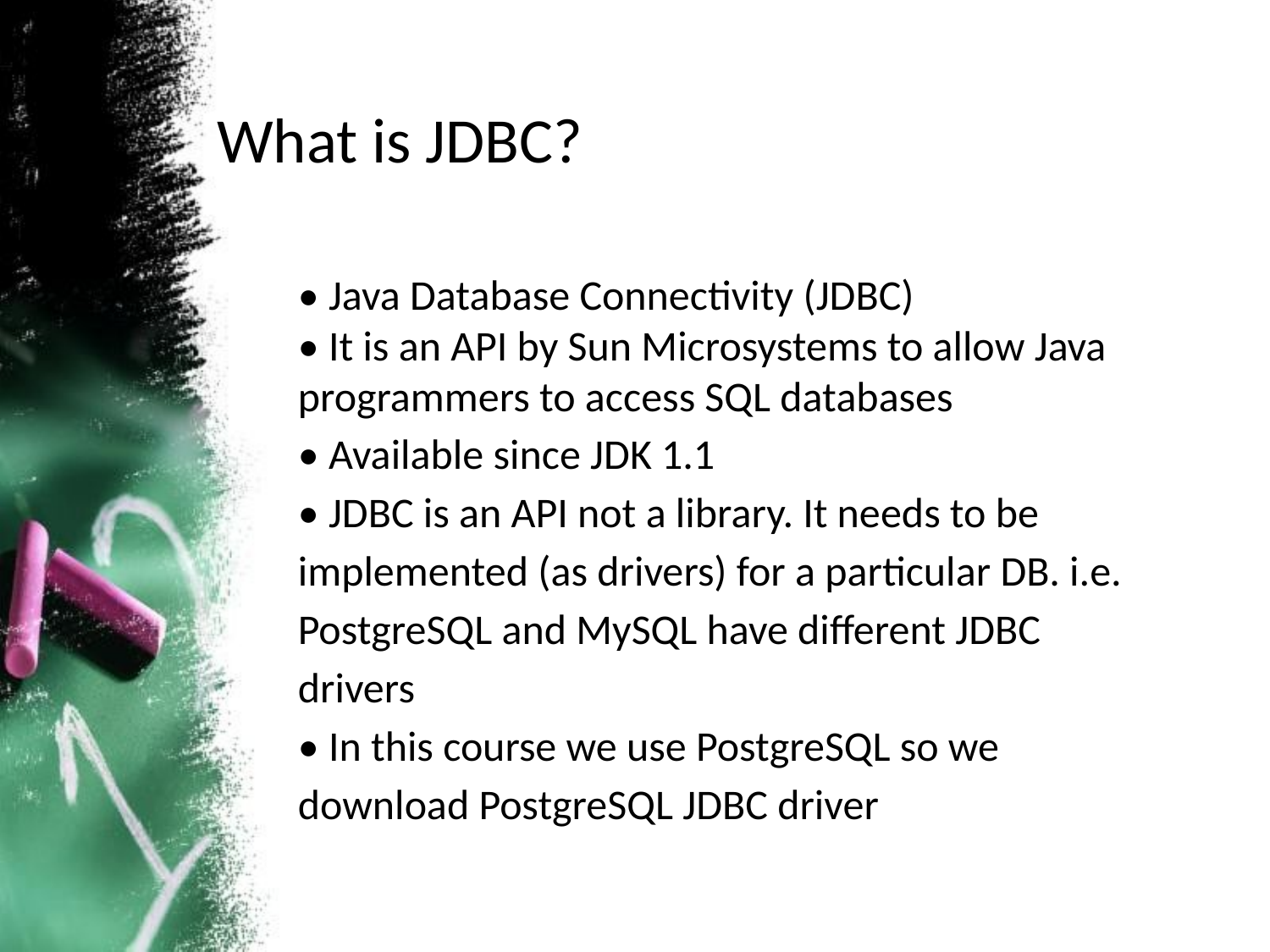

# What is JDBC?
• Java Database Connectivity (JDBC)
• It is an API by Sun Microsystems to allow Java
programmers to access SQL databases
• Available since JDK 1.1
• JDBC is an API not a library. It needs to be
implemented (as drivers) for a particular DB. i.e.
PostgreSQL and MySQL have different JDBC
drivers
• In this course we use PostgreSQL so we
download PostgreSQL JDBC driver